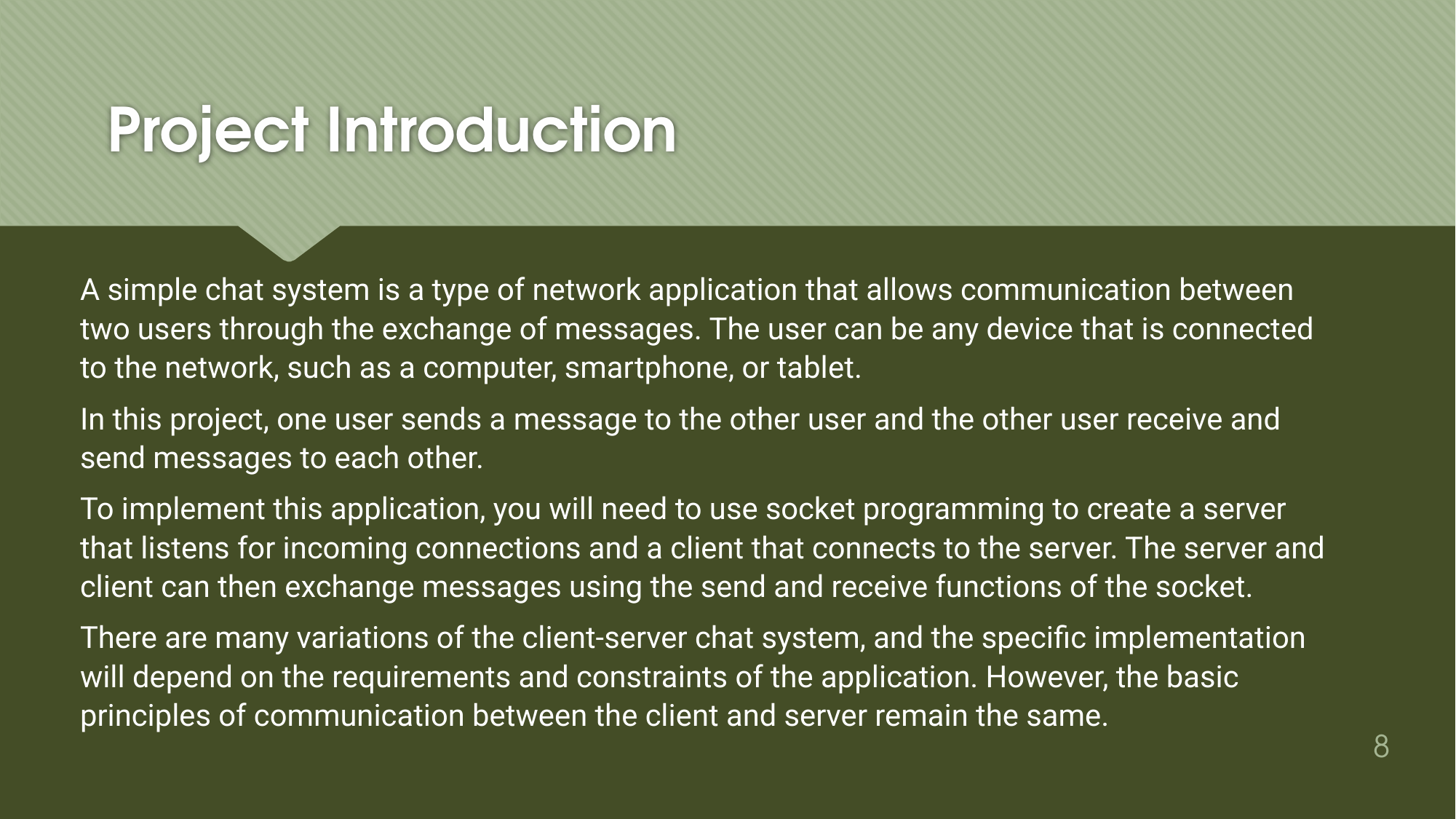

# Project Introduction
A simple chat system is a type of network application that allows communication between two users through the exchange of messages. The user can be any device that is connected to the network, such as a computer, smartphone, or tablet.
In this project, one user sends a message to the other user and the other user receive and send messages to each other.
To implement this application, you will need to use socket programming to create a server that listens for incoming connections and a client that connects to the server. The server and client can then exchange messages using the send and receive functions of the socket.
There are many variations of the client-server chat system, and the specific implementation will depend on the requirements and constraints of the application. However, the basic principles of communication between the client and server remain the same.

8